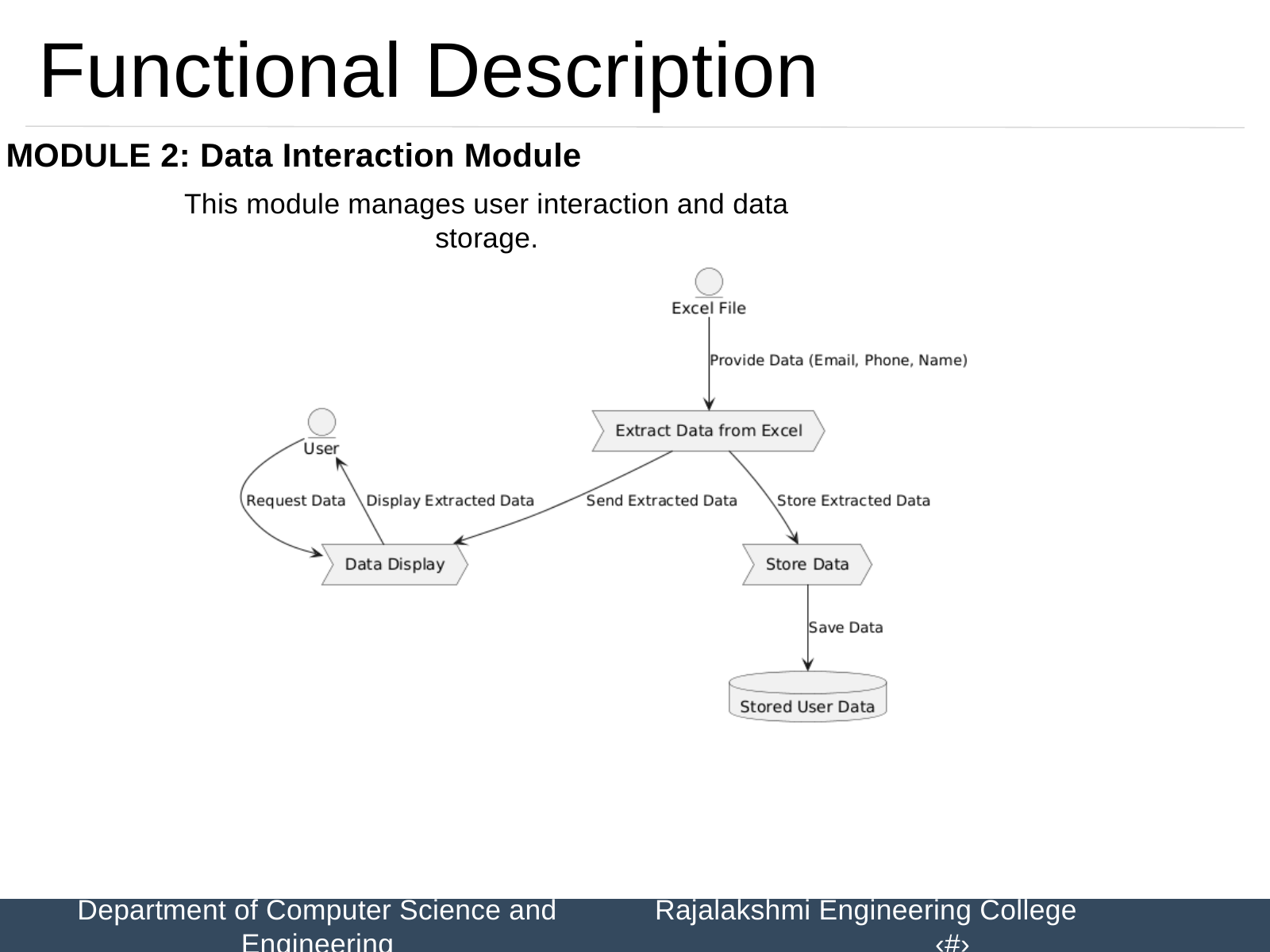

Functional Description

MODULE 2: Data Interaction Module
This module manages user interaction and data storage.

Department of Computer Science and Engineering

Rajalakshmi Engineering College 		‹#›